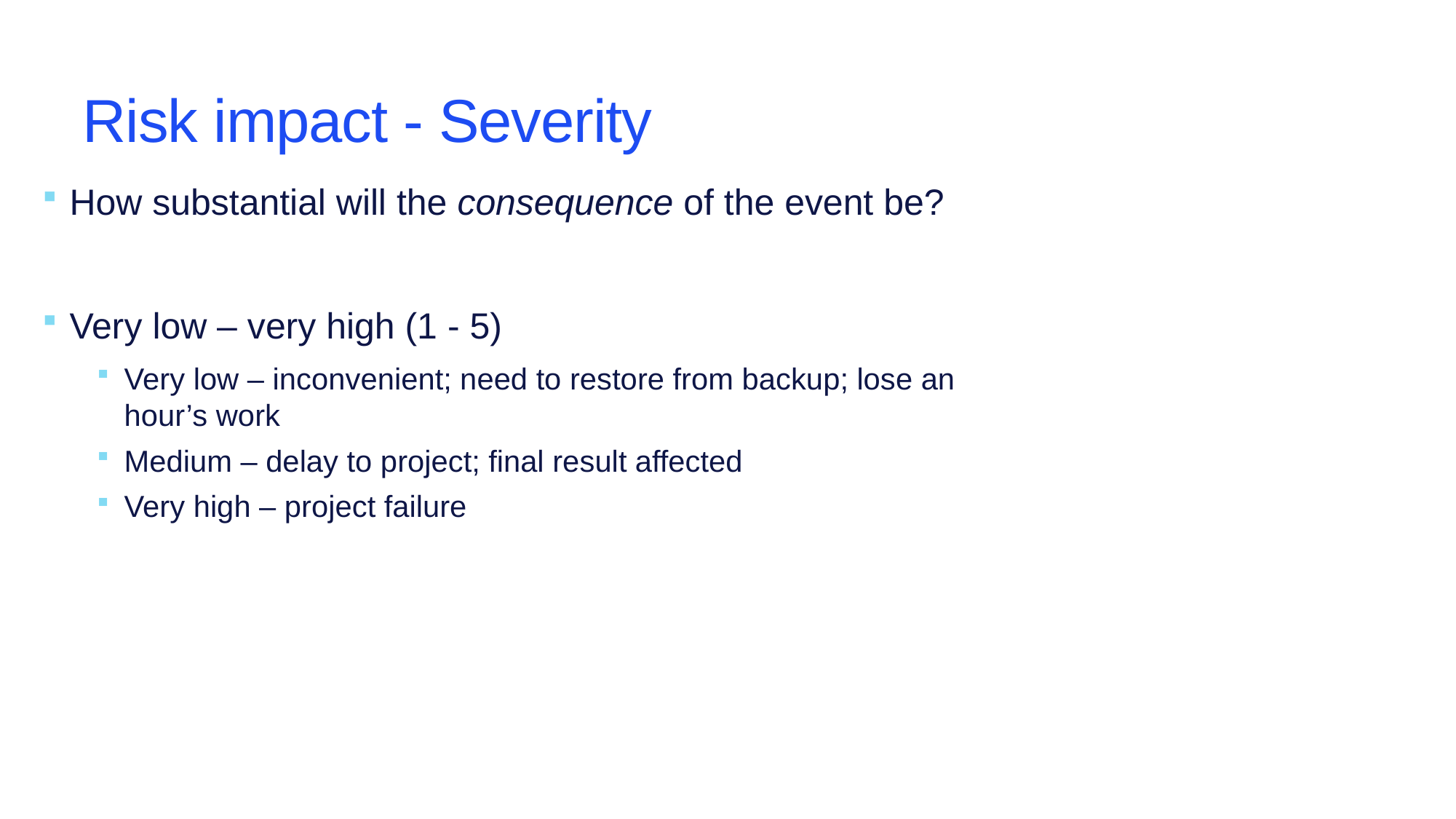

# Risk impact - Severity
How substantial will the consequence of the event be?

Very low – very high (1 - 5)
Very low – inconvenient; need to restore from backup; lose an hour’s work
Medium – delay to project; final result affected
Very high – project failure